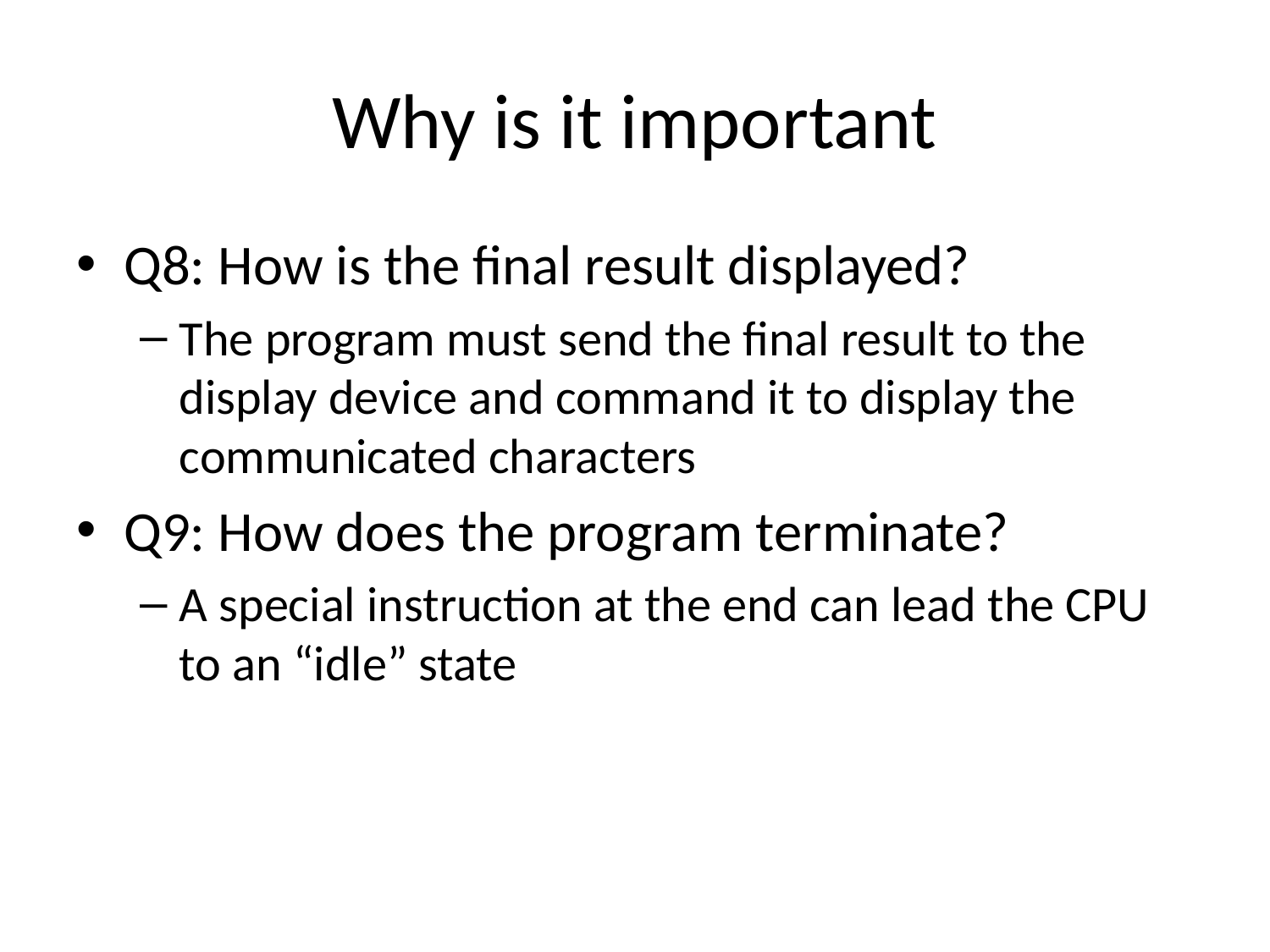

# Why is it important
Q8: How is the final result displayed?
The program must send the final result to the display device and command it to display the communicated characters
Q9: How does the program terminate?
A special instruction at the end can lead the CPU to an “idle” state